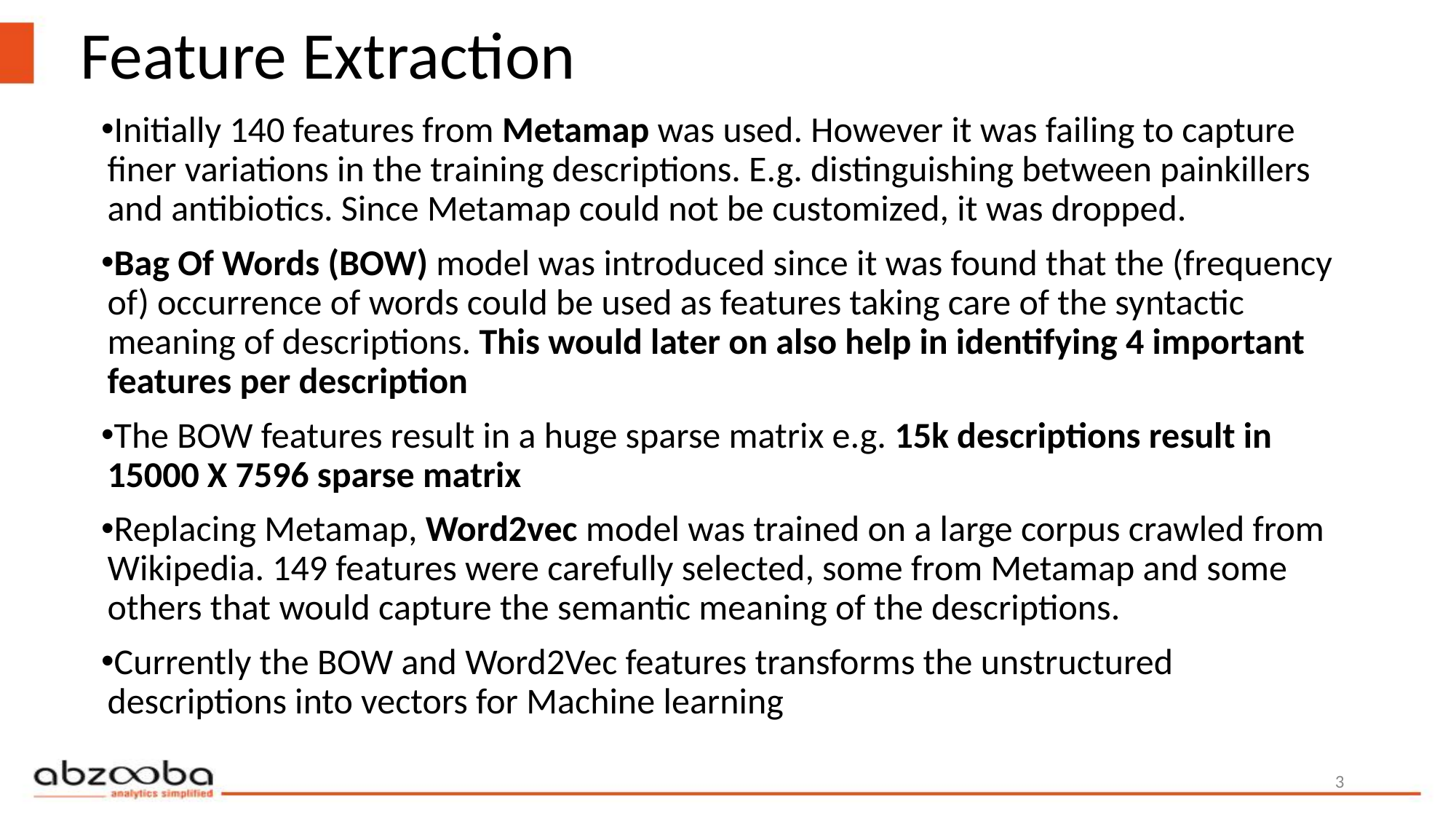

# Feature Extraction
Initially 140 features from Metamap was used. However it was failing to capture finer variations in the training descriptions. E.g. distinguishing between painkillers and antibiotics. Since Metamap could not be customized, it was dropped.
Bag Of Words (BOW) model was introduced since it was found that the (frequency of) occurrence of words could be used as features taking care of the syntactic meaning of descriptions. This would later on also help in identifying 4 important features per description
The BOW features result in a huge sparse matrix e.g. 15k descriptions result in 15000 X 7596 sparse matrix
Replacing Metamap, Word2vec model was trained on a large corpus crawled from Wikipedia. 149 features were carefully selected, some from Metamap and some others that would capture the semantic meaning of the descriptions.
Currently the BOW and Word2Vec features transforms the unstructured descriptions into vectors for Machine learning
3